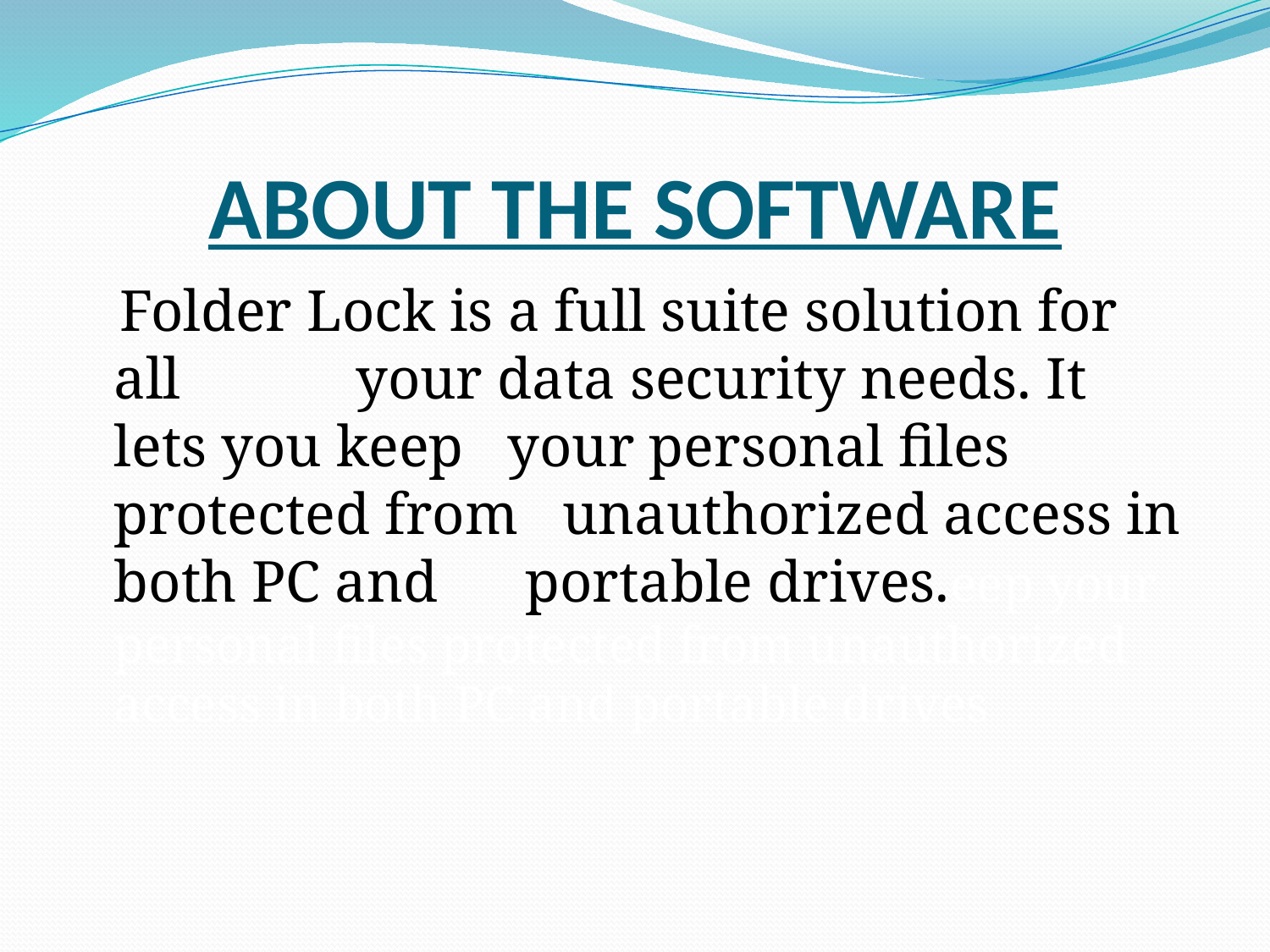

# ABOUT THE SOFTWARE
   Folder Lock is a full suite solution for all            your data security needs. It lets you keep   your personal files protected from   unauthorized access in both PC and      portable drives.eep your personal files protected from unauthorized access in both PC and portable drives